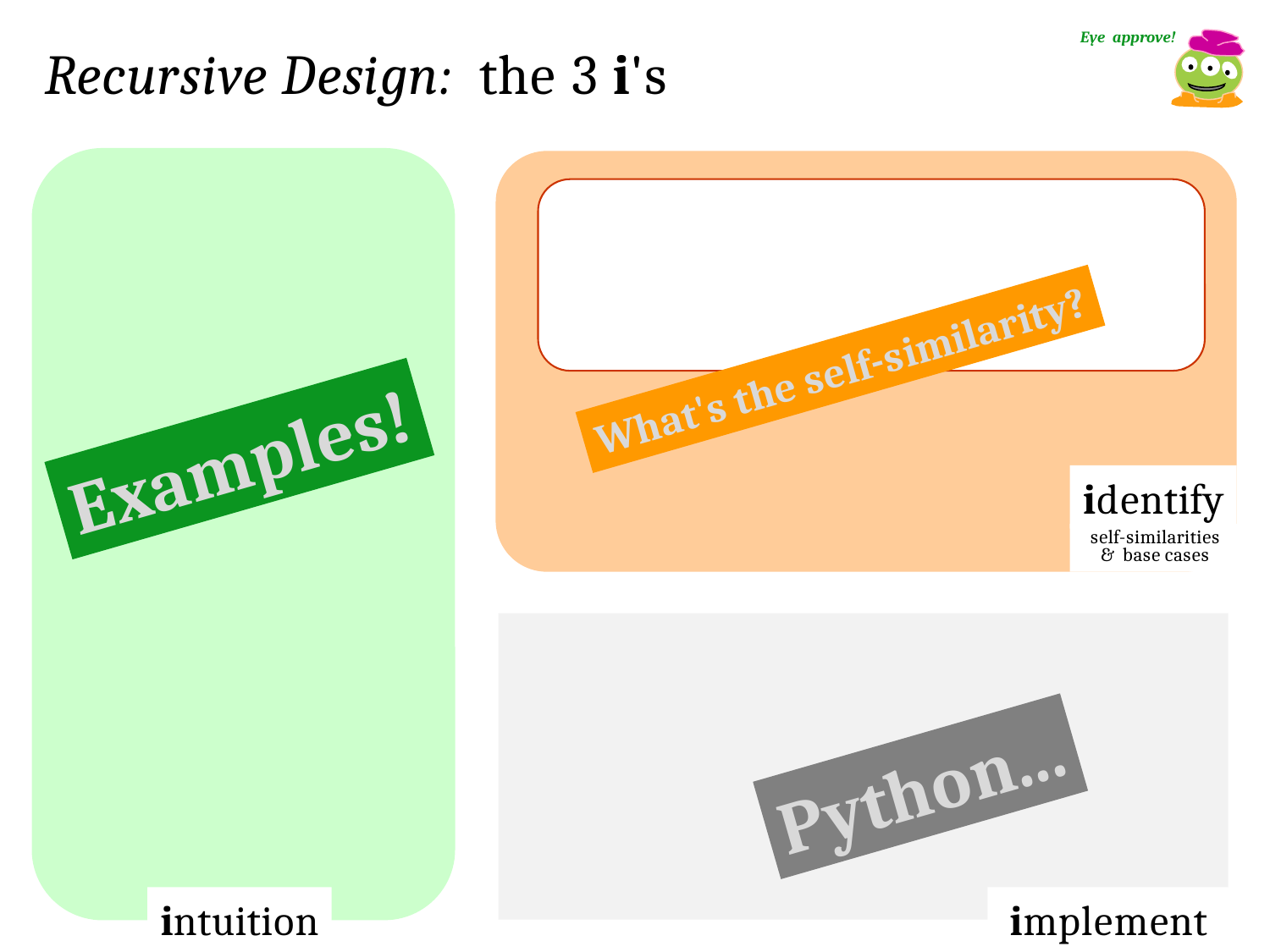

Eye  approve!

Recursive Design:  the 3 i's

What's the self-similarity?
Examples!
identify
self-similarities &  base cases

Python...
intuition
 implement